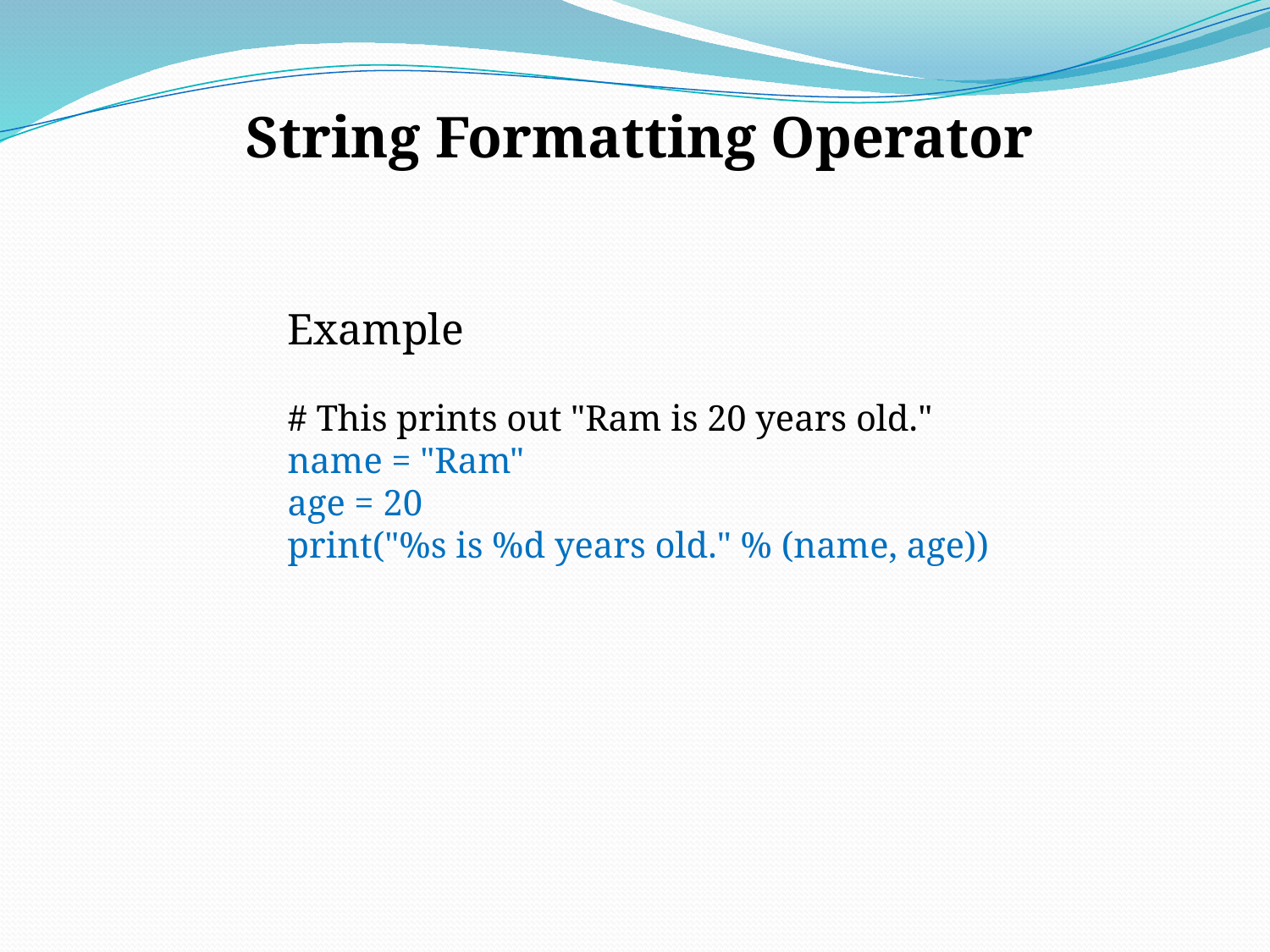

String Formatting Operator
Example

# This prints out "Ram is 20 years old."
name = "Ram"
age = 20
print("%s is %d years old." % (name, age))